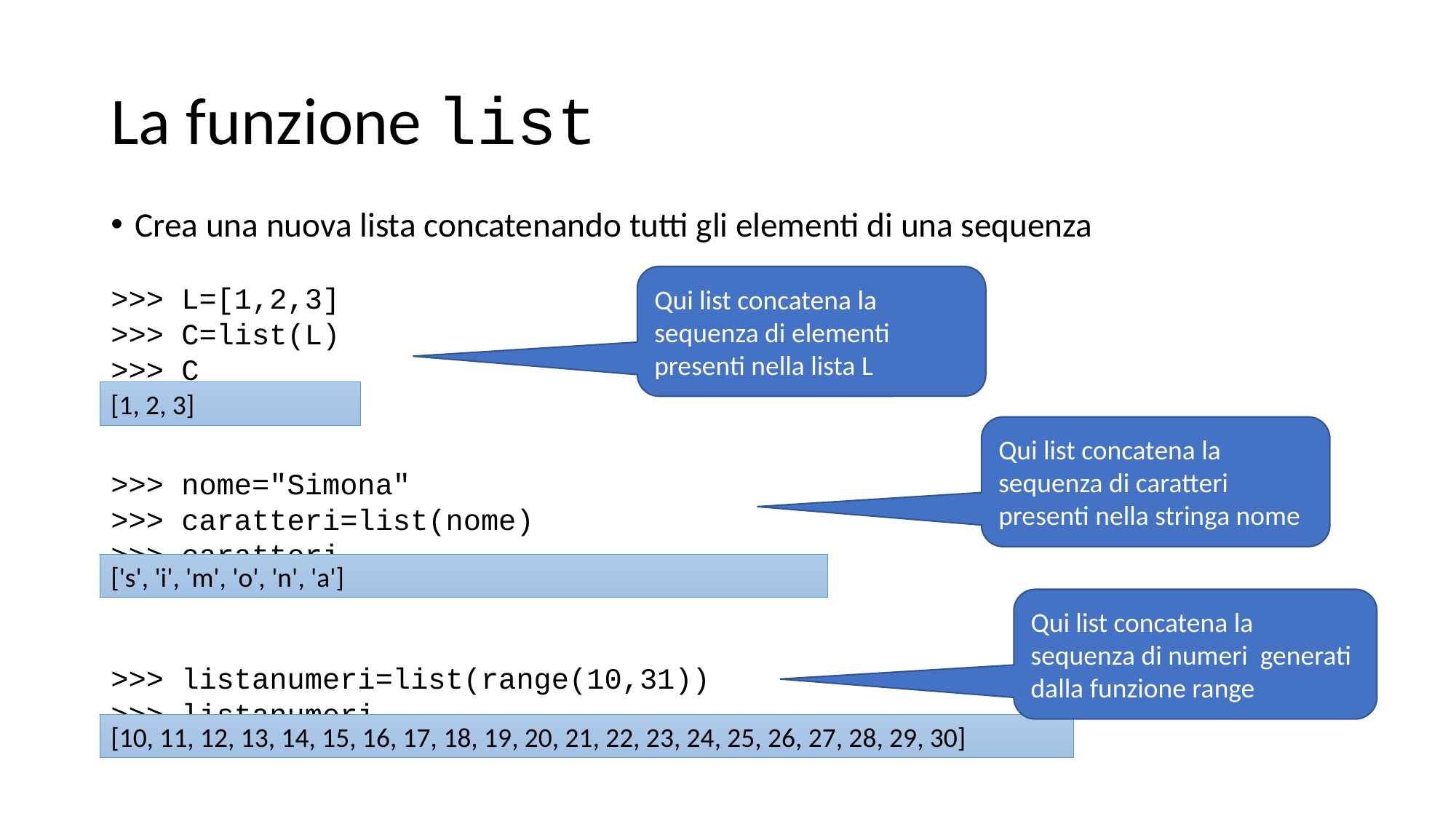

# La funzione list
Crea una nuova lista concatenando tutti gli elementi di una sequenza

>>> L=[1,2,3]
>>> C=list(L)
>>> C

>>> nome="Simona"
>>> caratteri=list(nome)
>>> caratteri

>>> listanumeri=list(range(10,31))
>>> listanumeri

Qui list concatena la sequenza di elementi  presenti nella lista L
[1, 2, 3]
Qui list concatena la sequenza di caratteri  presenti nella stringa nome
['s', 'i', 'm', 'o', 'n', 'a']
Qui list concatena la sequenza di numeri  generati dalla funzione range
[10, 11, 12, 13, 14, 15, 16, 17, 18, 19, 20, 21, 22, 23, 24, 25, 26, 27, 28, 29, 30]